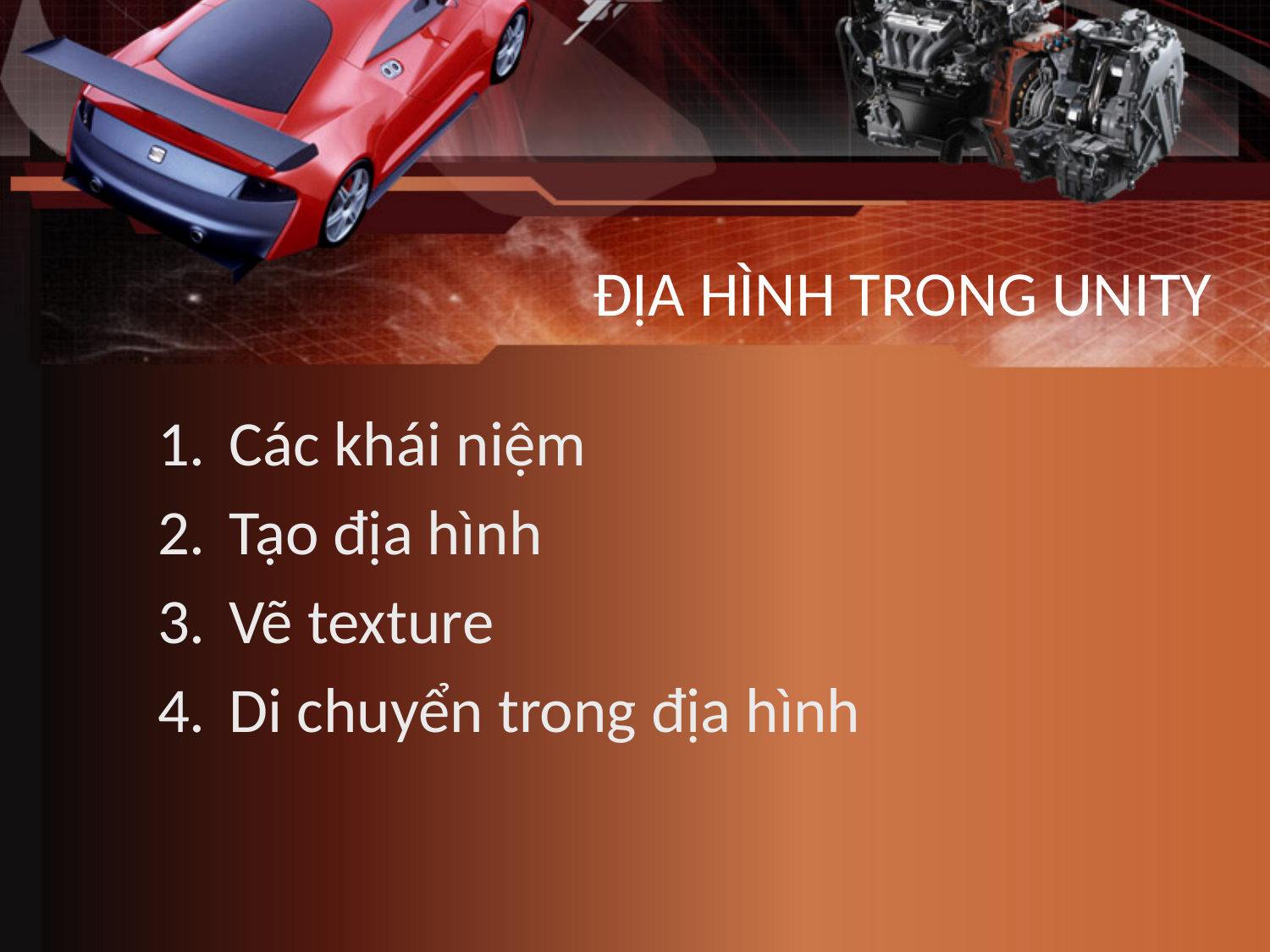

# ĐỊA HÌNH TRONG UNITY
Các khái niệm
Tạo địa hình
Vẽ texture
Di chuyển trong địa hình